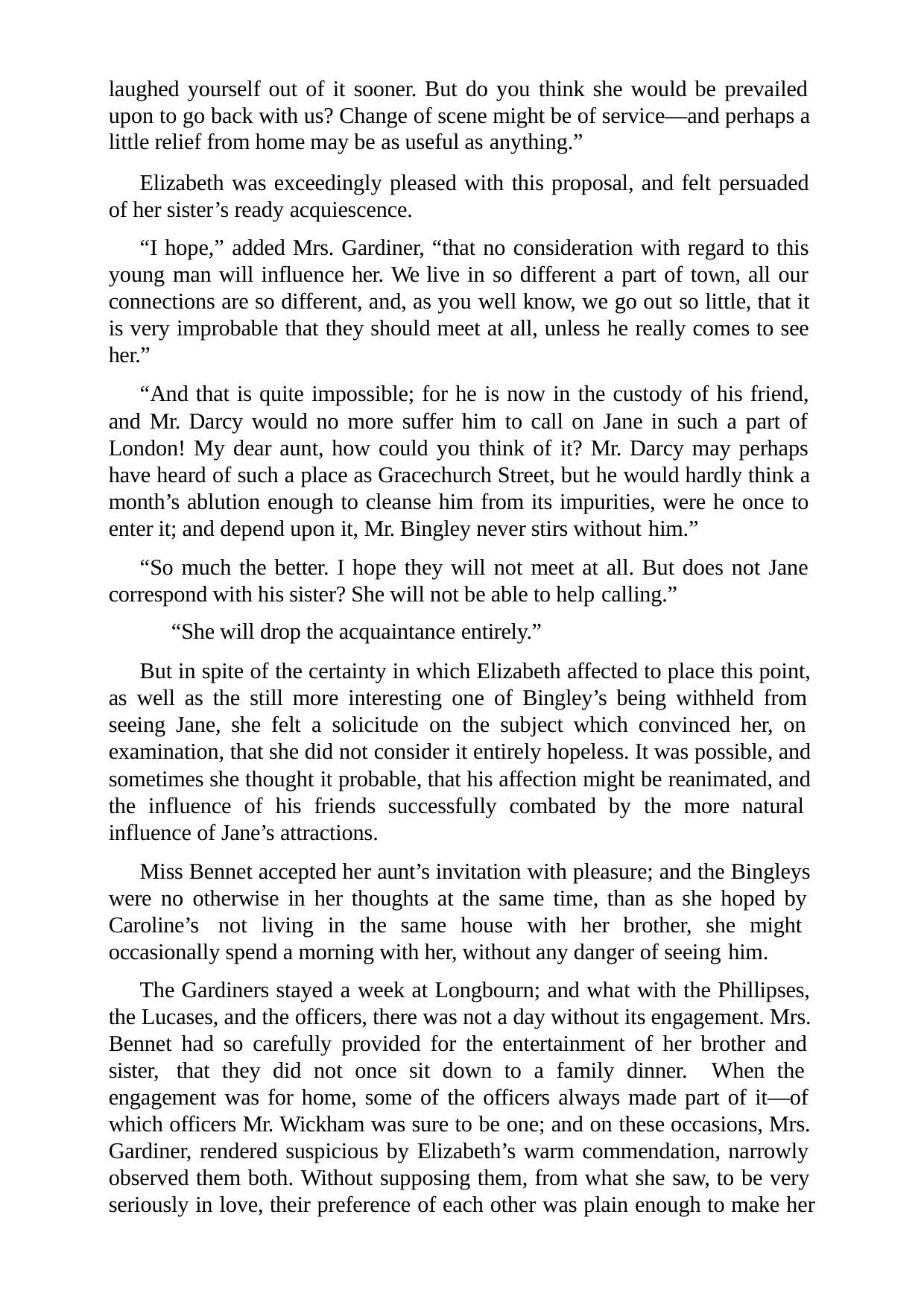

laughed yourself out of it sooner. But do you think she would be prevailed  upon to go back with us? Change of scene might be of service—and perhaps a  little relief from home may be as useful as anything.”
Elizabeth was exceedingly pleased with this proposal, and felt persuaded  of her sister’s ready acquiescence.
“I hope,” added Mrs. Gardiner, “that no consideration with regard to this  young man will influence her. We live in so different a part of town, all our  connections are so different, and, as you well know, we go out so little, that it  is very improbable that they should meet at all, unless he really comes to see  her.”
“And that is quite impossible; for he is now in the custody of his friend,  and Mr. Darcy would no more suffer him to call on Jane in such a part of  London! My dear aunt, how could you think of it? Mr. Darcy may perhaps  have heard of such a place as Gracechurch Street, but he would hardly think a  month’s ablution enough to cleanse him from its impurities, were he once to  enter it; and depend upon it, Mr. Bingley never stirs without him.”
“So much the better. I hope they will not meet at all. But does not Jane  correspond with his sister? She will not be able to help calling.”
“She will drop the acquaintance entirely.”
But in spite of the certainty in which Elizabeth affected to place this point,  as well as the still more interesting one of Bingley’s being withheld from  seeing Jane, she felt a solicitude on the subject which convinced her, on  examination, that she did not consider it entirely hopeless. It was possible, and  sometimes she thought it probable, that his affection might be reanimated, and  the influence of his friends successfully combated by the more natural  influence of Jane’s attractions.
Miss Bennet accepted her aunt’s invitation with pleasure; and the Bingleys  were no otherwise in her thoughts at the same time, than as she hoped by  Caroline’s not living in the same house with her brother, she might  occasionally spend a morning with her, without any danger of seeing him.
The Gardiners stayed a week at Longbourn; and what with the Phillipses,  the Lucases, and the officers, there was not a day without its engagement. Mrs.  Bennet had so carefully provided for the entertainment of her brother and  sister, that they did not once sit down to a family dinner.  When the  engagement was for home, some of the officers always made part of it—of  which officers Mr. Wickham was sure to be one; and on these occasions, Mrs.  Gardiner, rendered suspicious by Elizabeth’s warm commendation, narrowly  observed them both. Without supposing them, from what she saw, to be very  seriously in love, their preference of each other was plain enough to make her